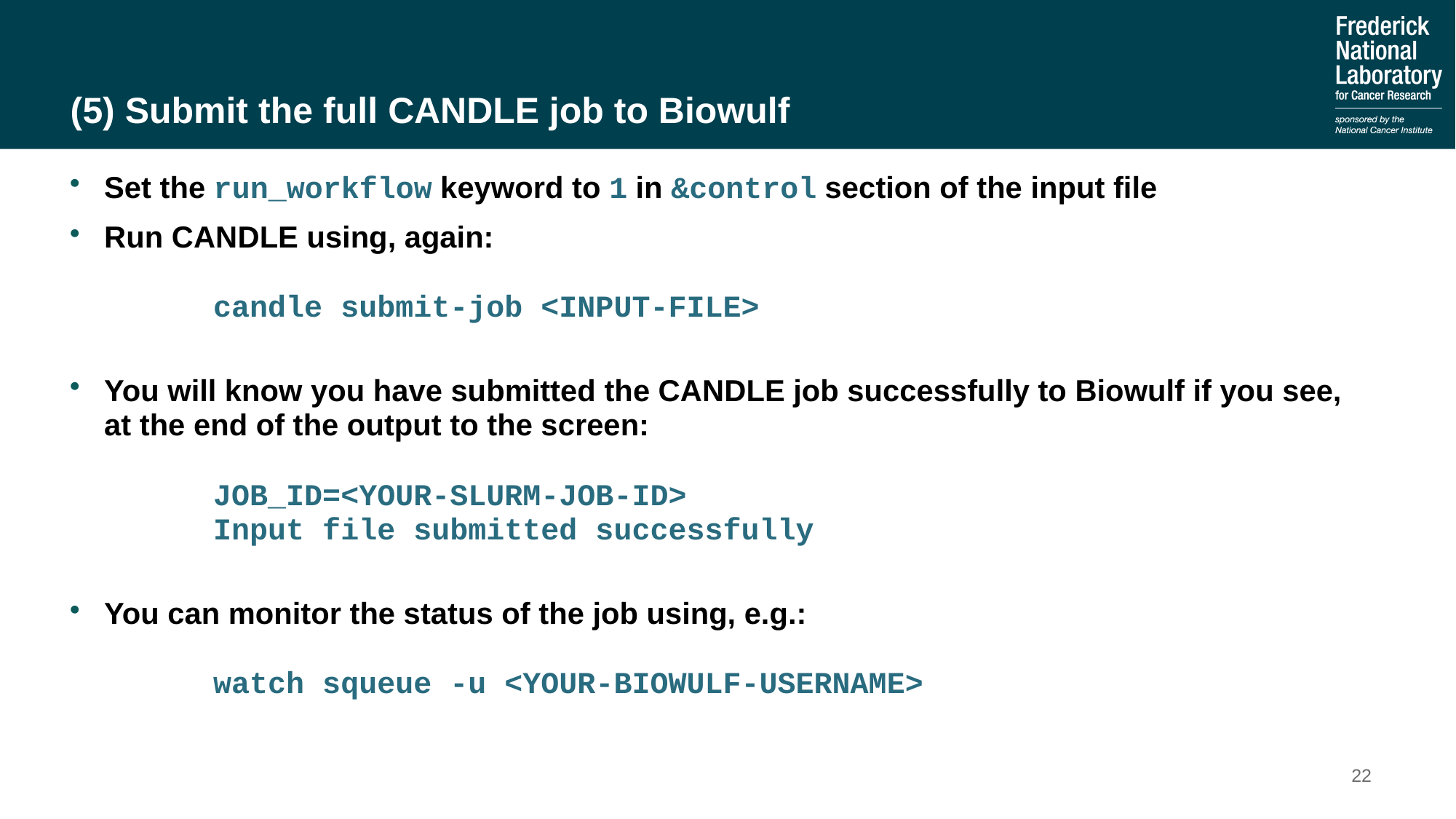

# (5) Submit the full CANDLE job to Biowulf
Set the run_workflow keyword to 1 in &control section of the input file
Run CANDLE using, again:
	candle submit-job <INPUT-FILE>
You will know you have submitted the CANDLE job successfully to Biowulf if you see, at the end of the output to the screen:
	JOB_ID=<YOUR-SLURM-JOB-ID>
	Input file submitted successfully
You can monitor the status of the job using, e.g.:
	watch squeue -u <YOUR-BIOWULF-USERNAME>
22